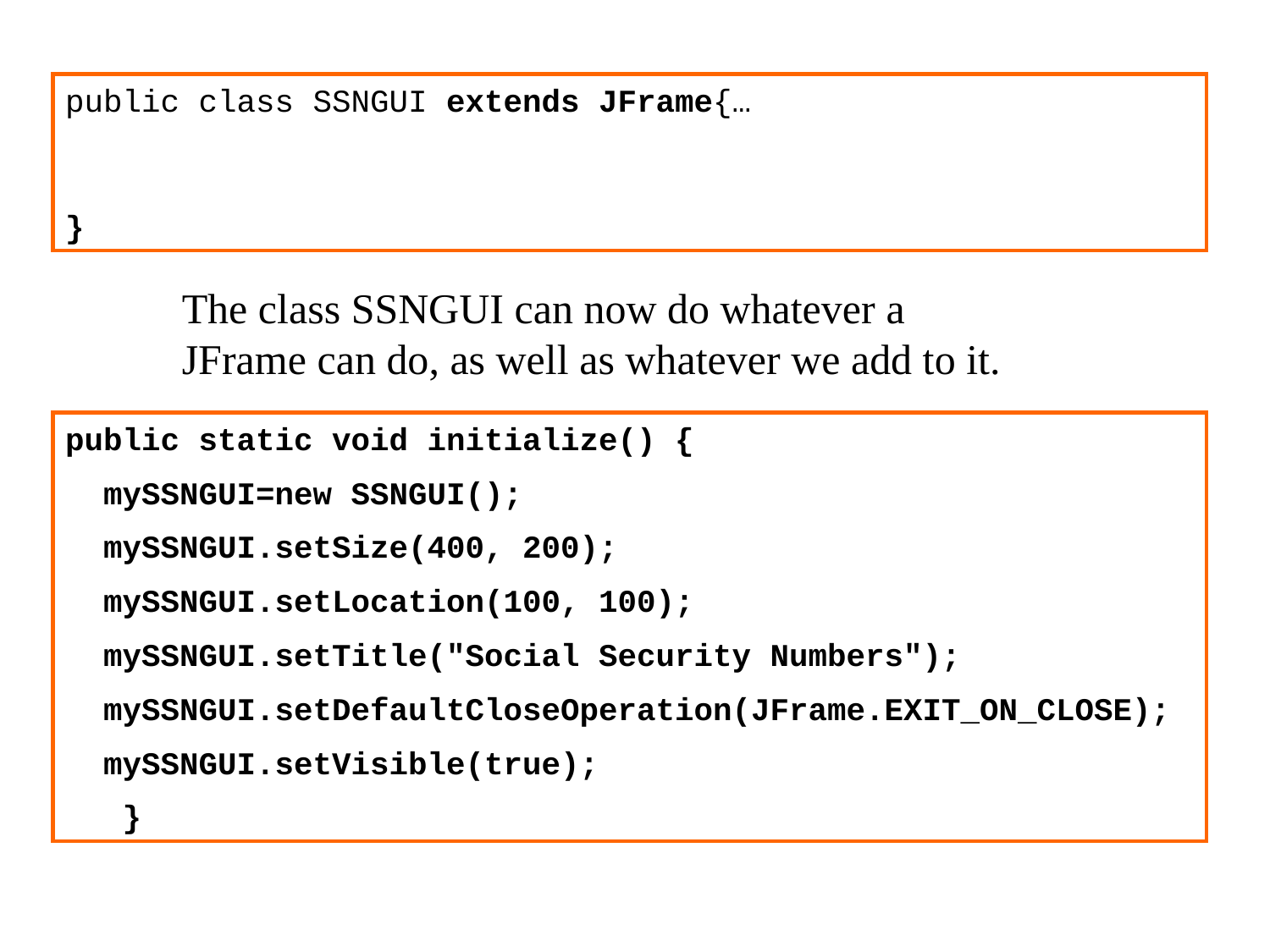

public class SSNGUI extends JFrame{…

}
The class SSNGUI can now do whatever a JFrame can do, as well as whatever we add to it.
public static void initialize() {
  mySSNGUI=new SSNGUI();
  mySSNGUI.setSize(400, 200);
  mySSNGUI.setLocation(100, 100);
  mySSNGUI.setTitle("Social Security Numbers");
  mySSNGUI.setDefaultCloseOperation(JFrame.EXIT_ON_CLOSE);
  mySSNGUI.setVisible(true);
   }